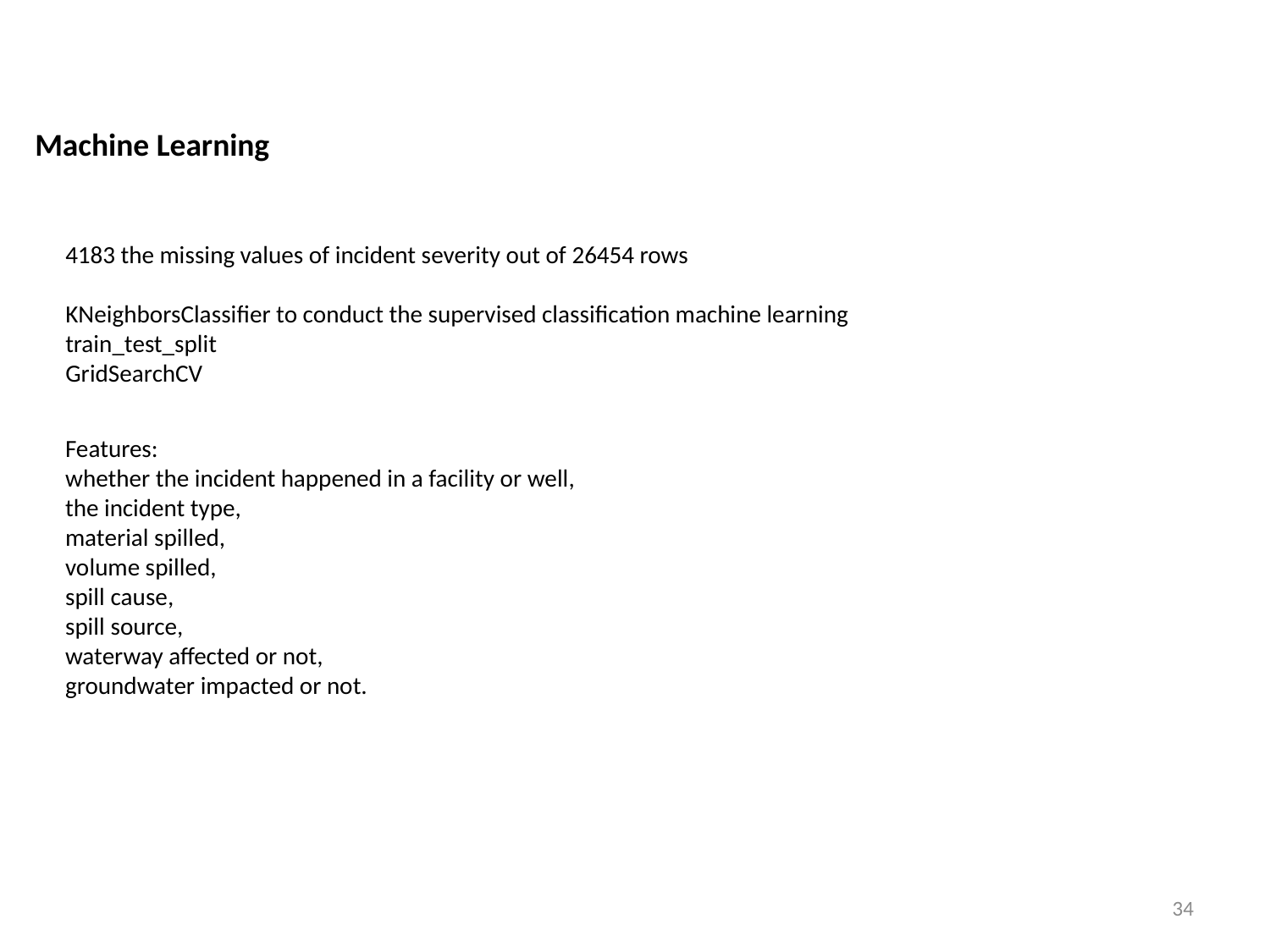

Machine Learning
4183 the missing values of incident severity out of 26454 rows

KNeighborsClassifier to conduct the supervised classification machine learning
train_test_split
GridSearchCV
Features:
whether the incident happened in a facility or well,
the incident type,
material spilled,
volume spilled,
spill cause,
spill source,
waterway affected or not,
groundwater impacted or not.
34